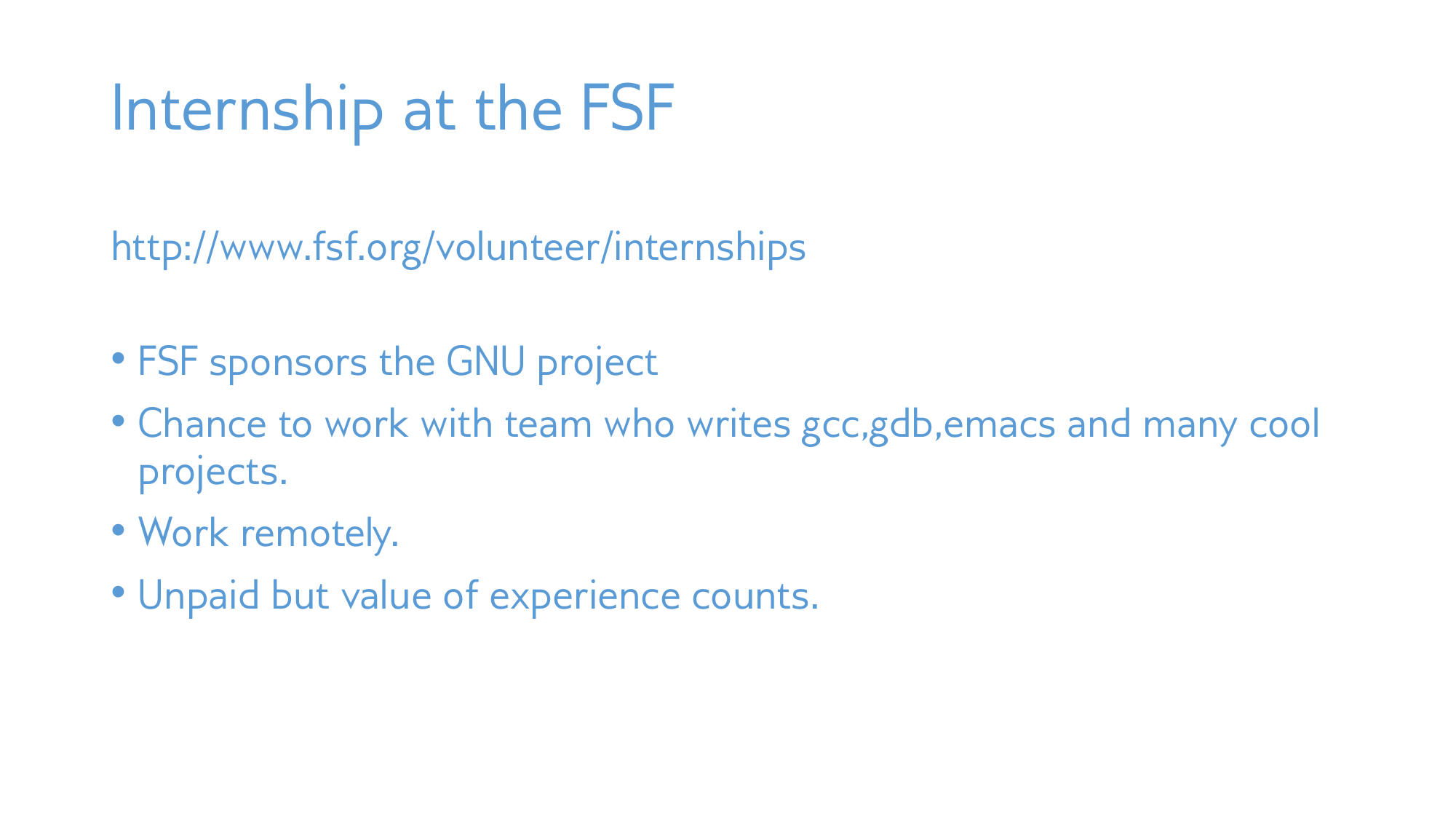

# Internship at the FSF
http://www.fsf.org/volunteer/internships

FSF sponsors the GNU project
Chance to work with team who writes gcc,gdb,emacs and many cool projects.
Work remotely.
Unpaid but value of experience counts.